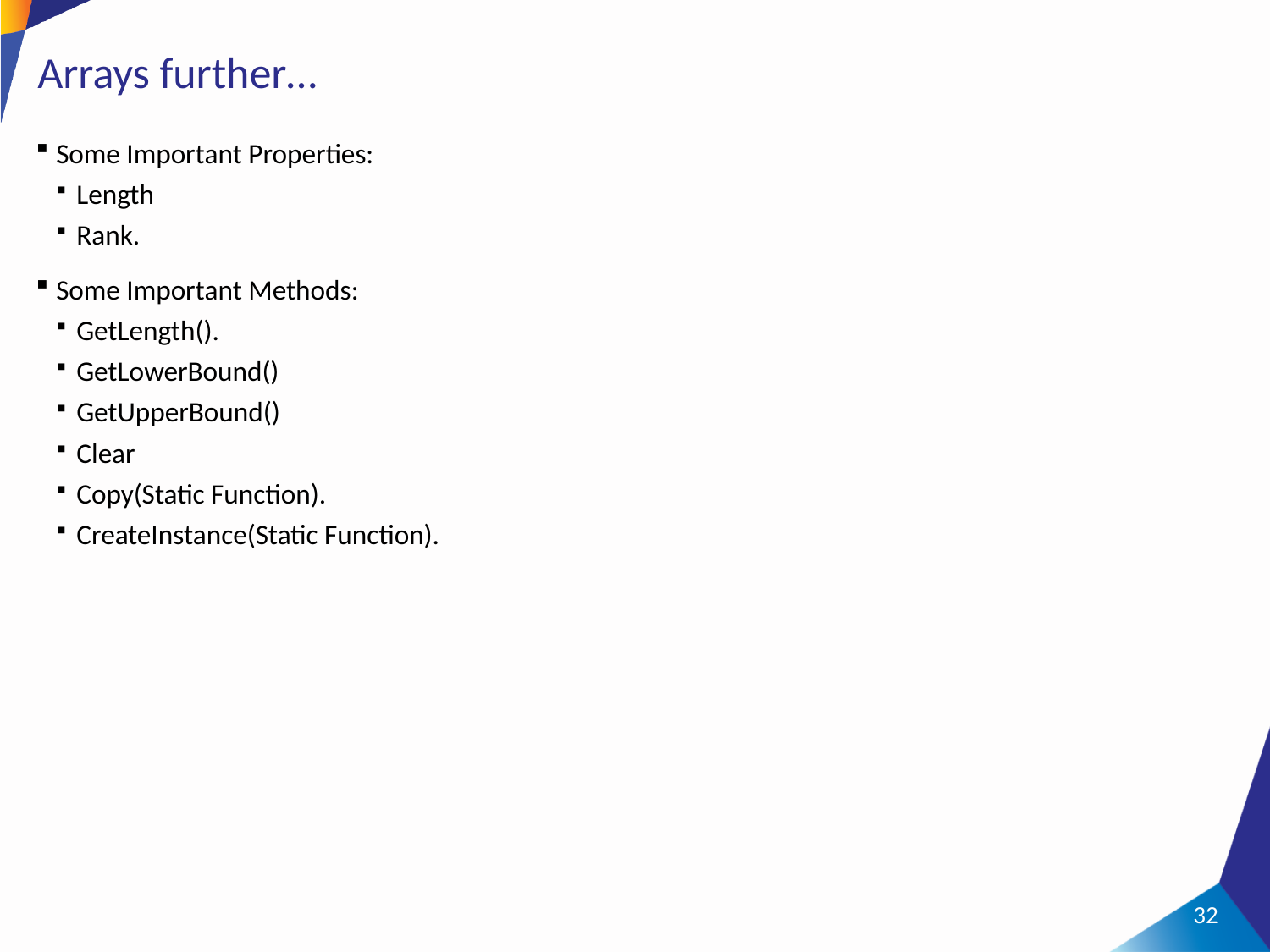

# Arrays further…
Some Important Properties:
Length
Rank.
Some Important Methods:
GetLength().
GetLowerBound()
GetUpperBound()
Clear
Copy(Static Function).
CreateInstance(Static Function).